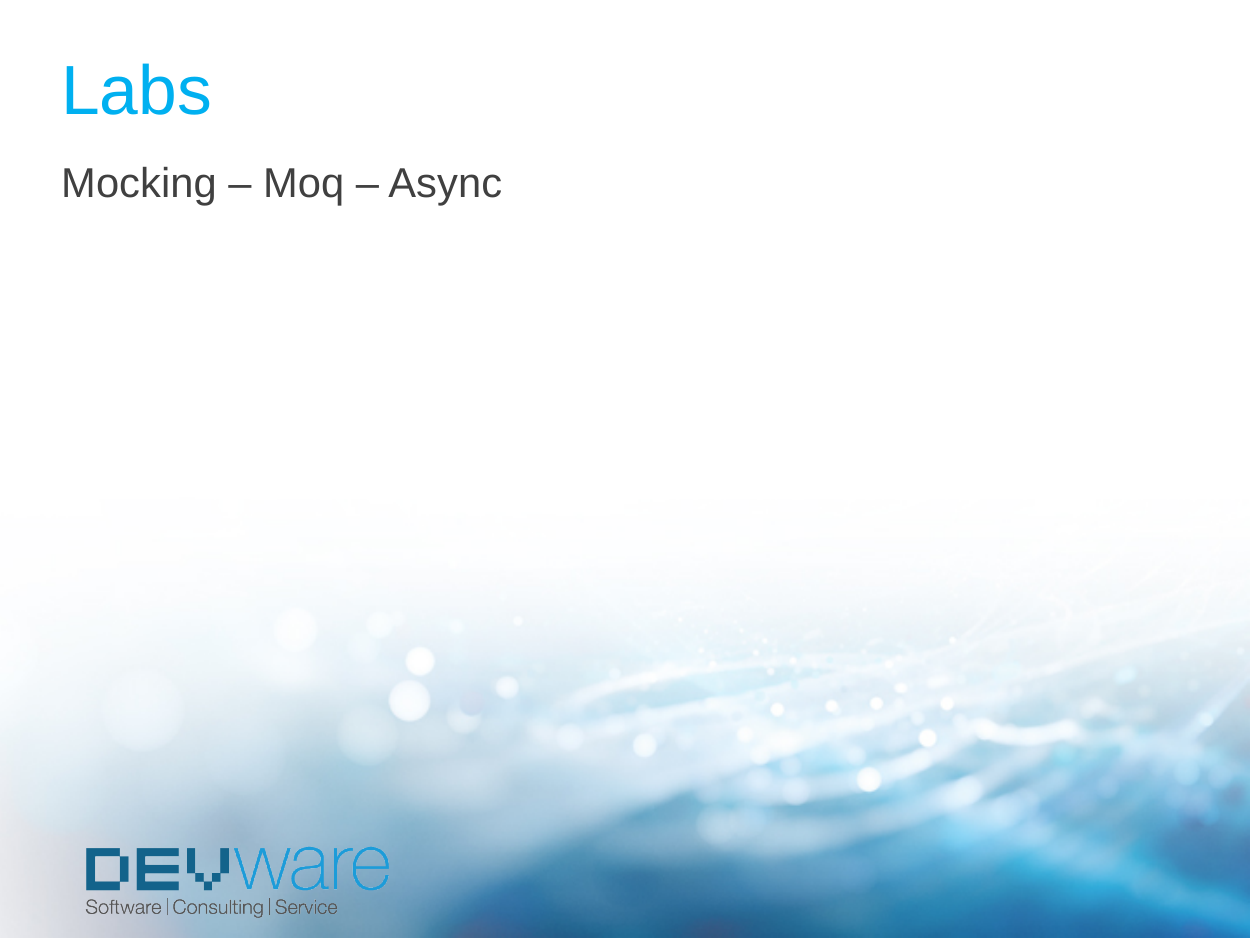

# Labs
Mocking – Moq – Async